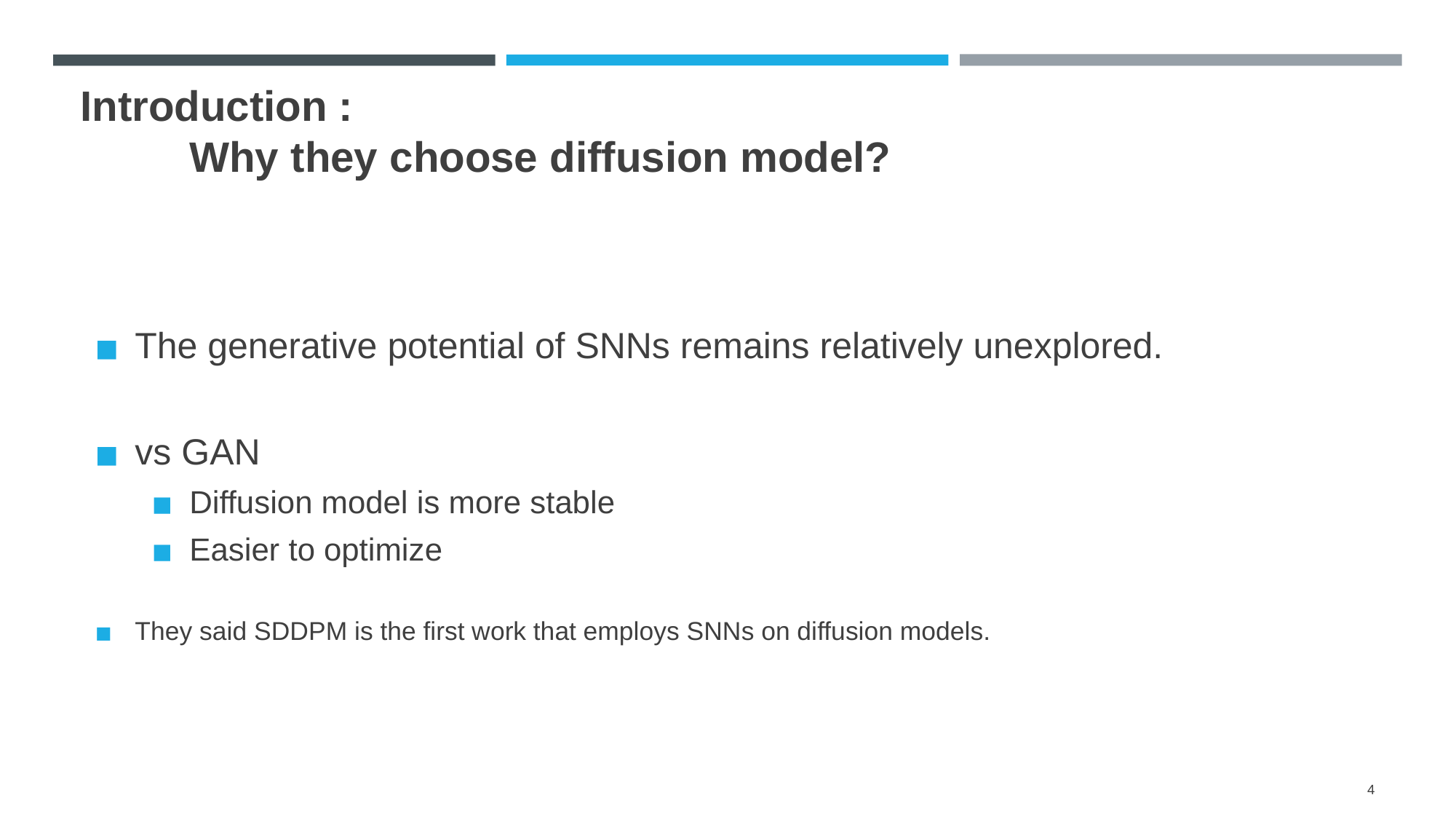

# Introduction : Why they choose diffusion model?
The generative potential of SNNs remains relatively unexplored.

vs GAN
Diffusion model is more stable
Easier to optimize

They said SDDPM is the first work that employs SNNs on diffusion models.

4